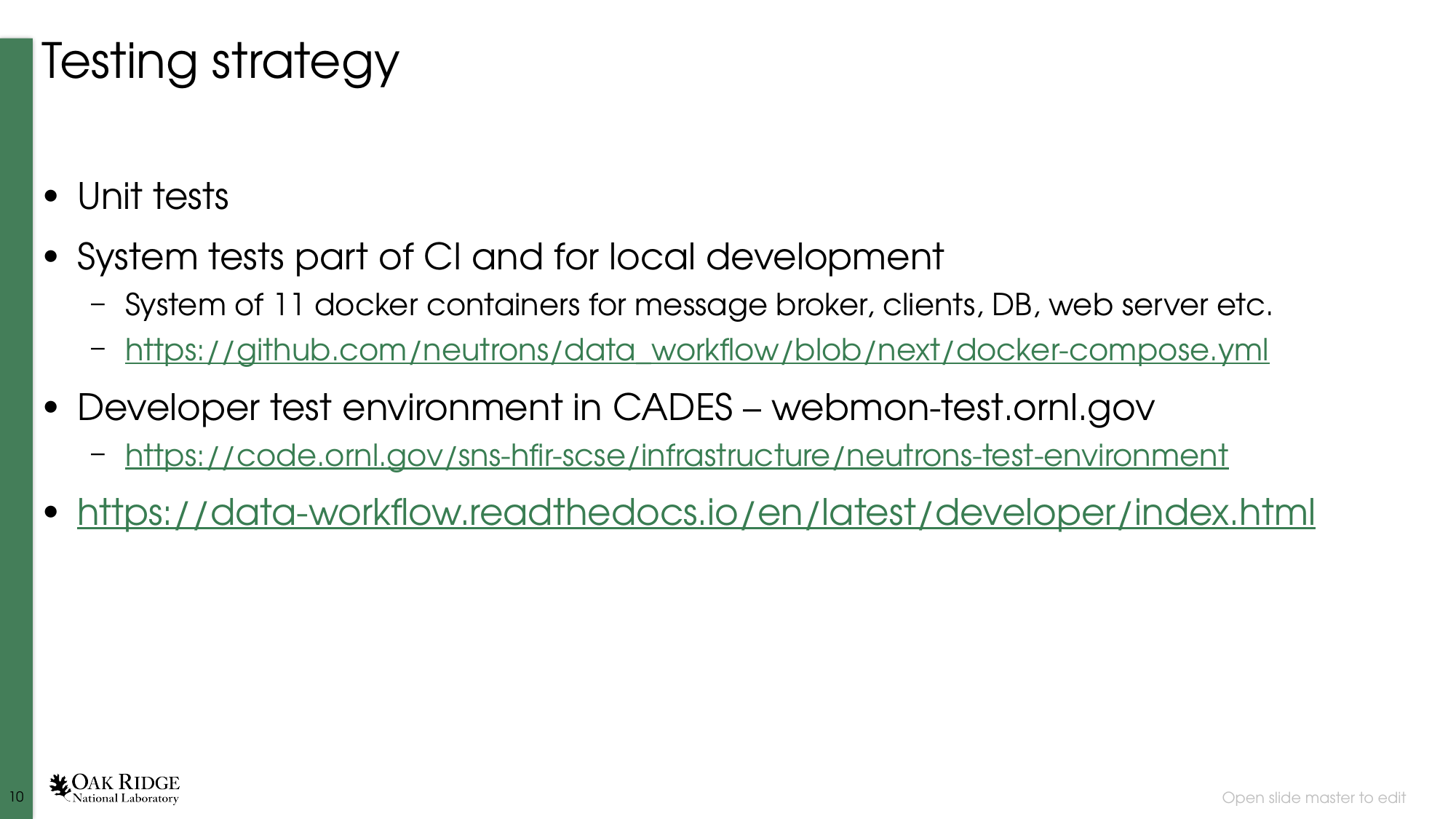

# Testing strategy
Unit tests
System tests part of CI and for local development
System of 11 docker containers for message broker, clients, DB, web server etc.
https://github.com/neutrons/data_workflow/blob/next/docker-compose.yml
Developer test environment in CADES – webmon-test.ornl.gov
https://code.ornl.gov/sns-hfir-scse/infrastructure/neutrons-test-environment
https://data-workflow.readthedocs.io/en/latest/developer/index.html